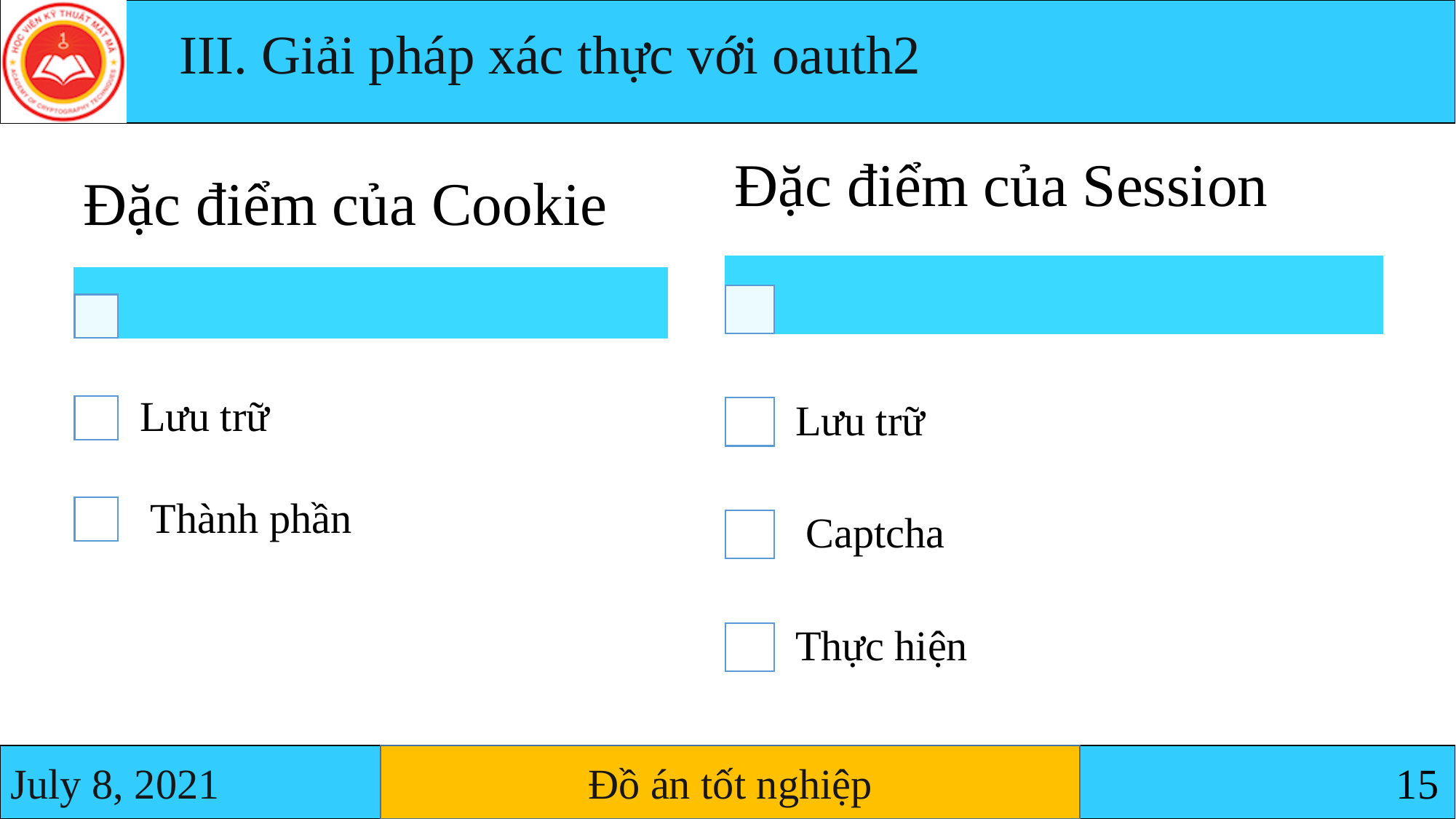

III. Giải pháp xác thực với oauth2
Đặc điểm của Session
Lưu trữ
 Captcha
Thực hiện
Đặc điểm của Cookie
Lưu trữ
 Thành phần